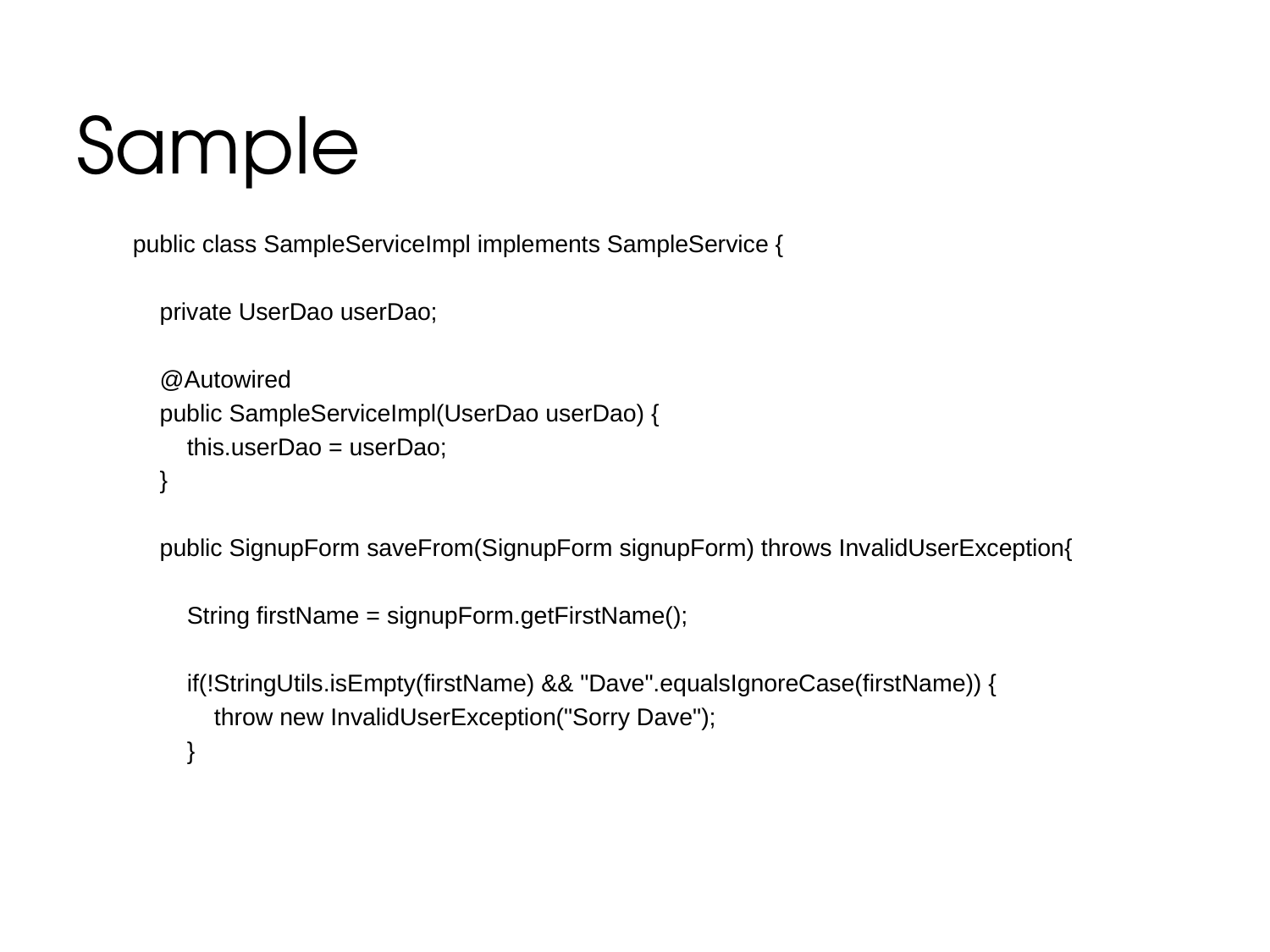

# Sample
public class SampleServiceImpl implements SampleService {

    private UserDao userDao;

    @Autowired
    public SampleServiceImpl(UserDao userDao) {
        this.userDao = userDao;
    }

    public SignupForm saveFrom(SignupForm signupForm) throws InvalidUserException{

        String firstName = signupForm.getFirstName();

        if(!StringUtils.isEmpty(firstName) && "Dave".equalsIgnoreCase(firstName)) {
            throw new InvalidUserException("Sorry Dave");
        }